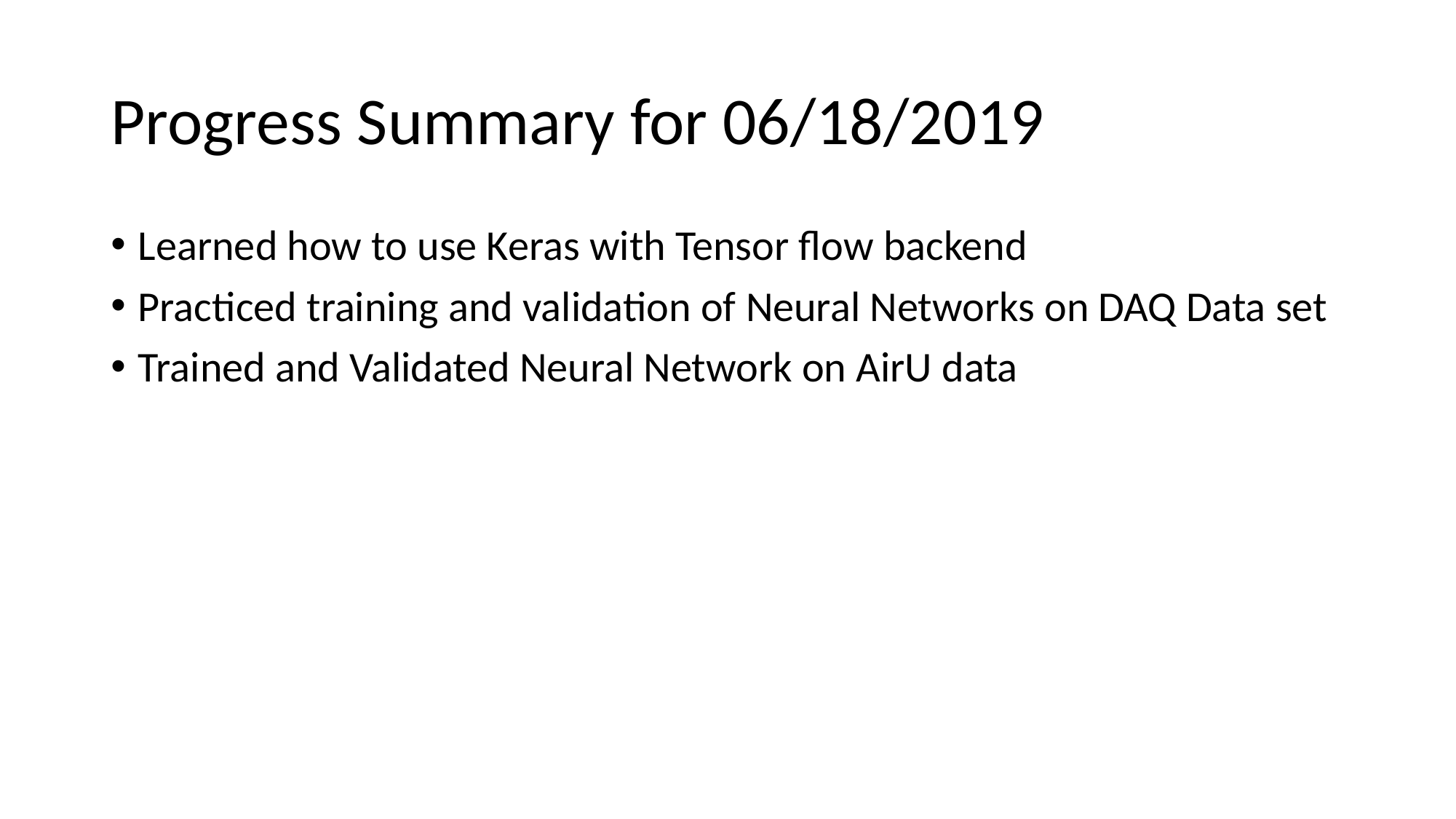

# Progress Summary for 06/18/2019
Learned how to use Keras with Tensor flow backend
Practiced training and validation of Neural Networks on DAQ Data set
Trained and Validated Neural Network on AirU data